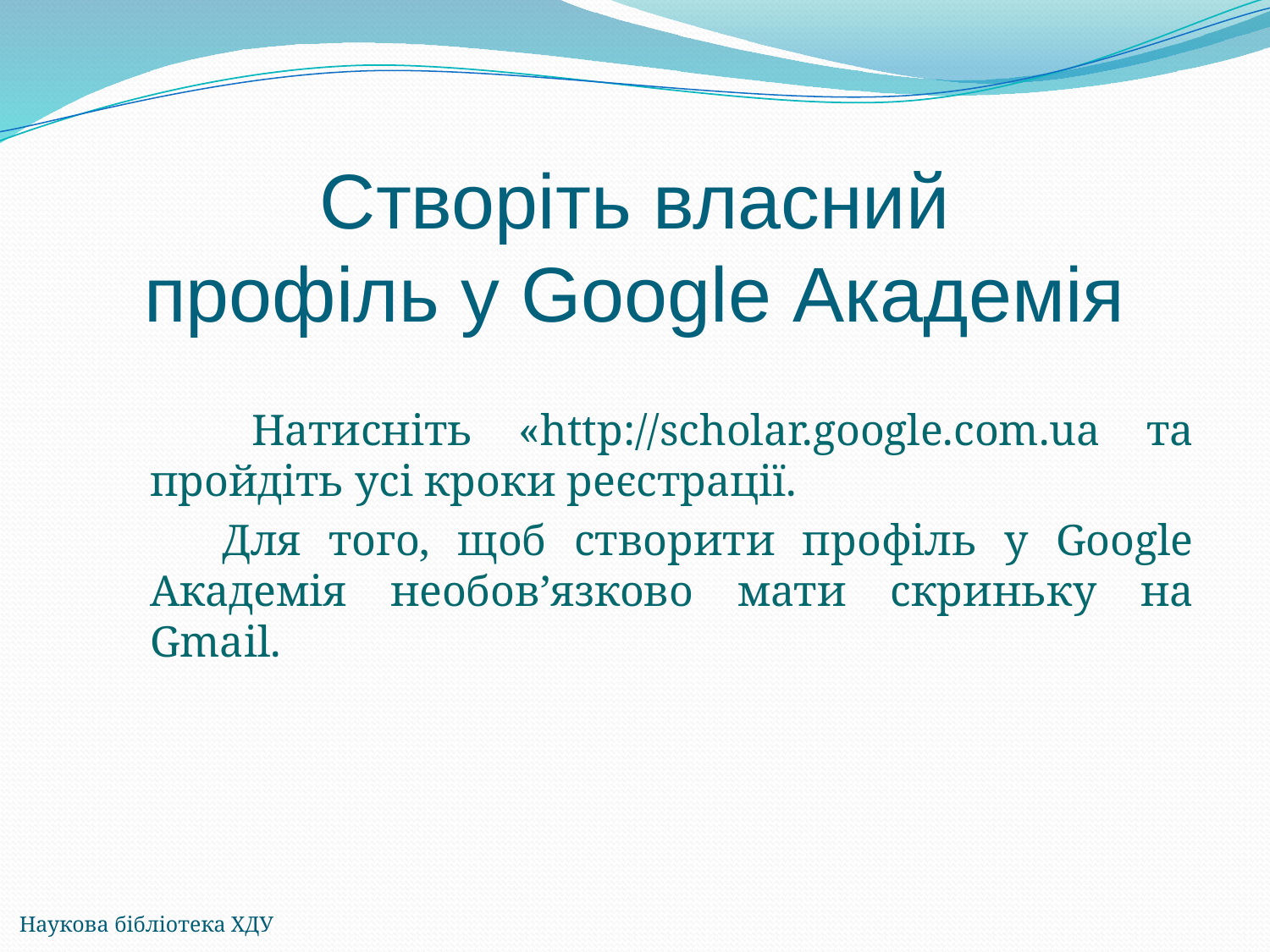

# Створіть власний профіль у Google Академія
   Натисніть «http://scholar.google.com.ua та пройдіть усі кроки реєстрації.
    Для того, щоб створити профіль у Google Академія необов’язково мати скриньку на Gmail.
Наукова бібліотека ХДУ